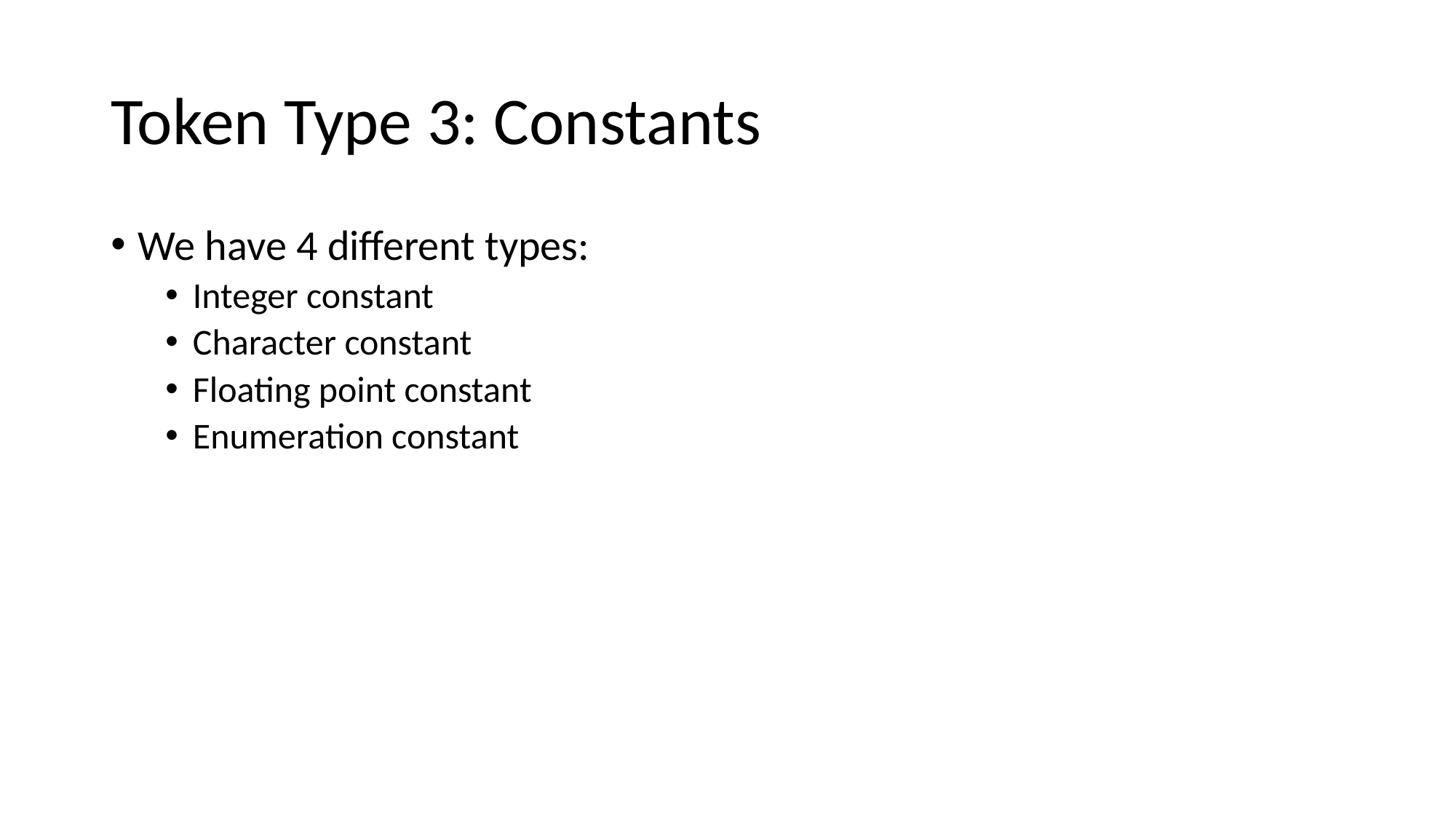

# Token Type 3: Constants
We have 4 different types:
Integer constant
Character constant
Floating point constant
Enumeration constant